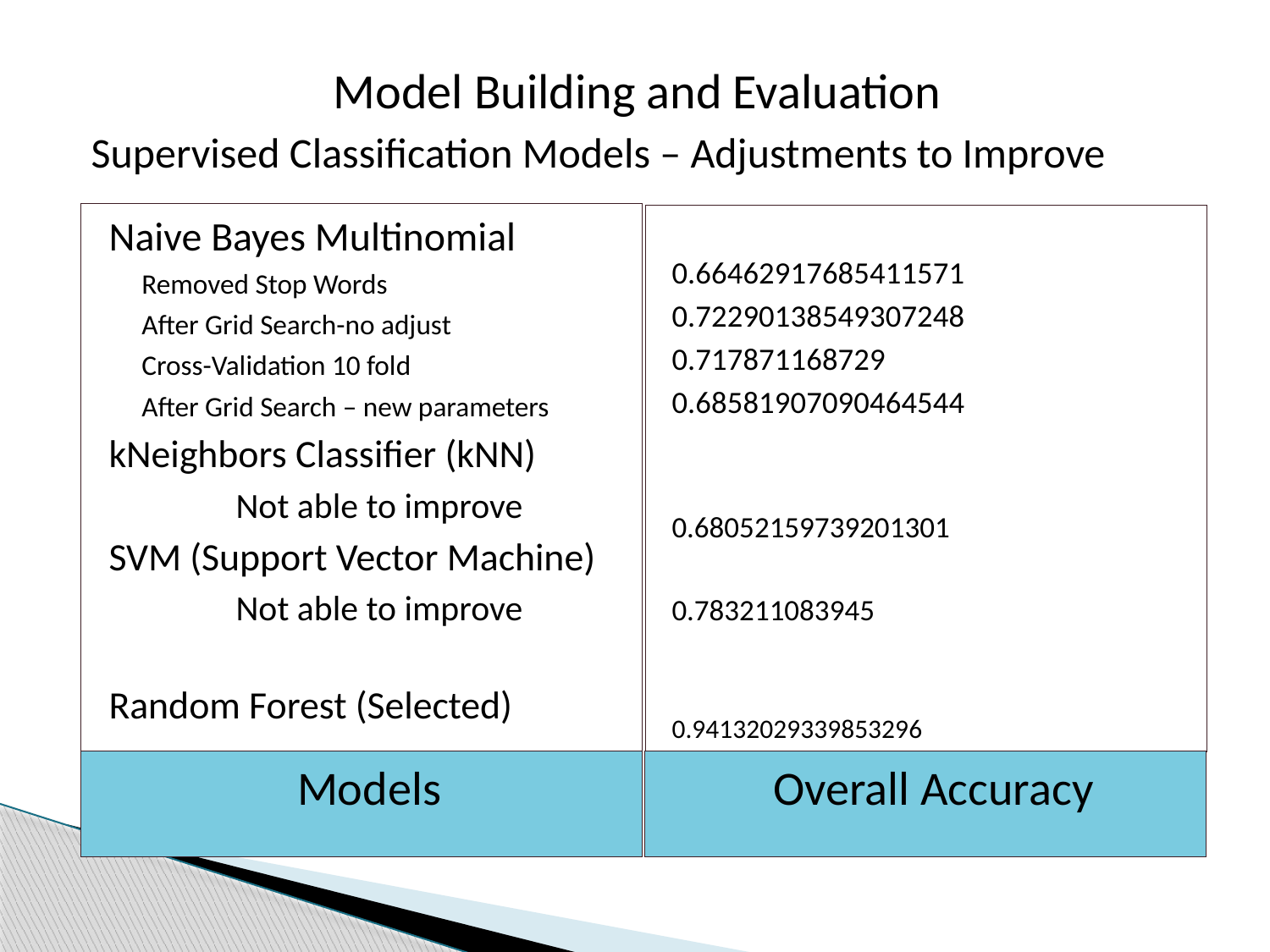

Model Building and Evaluation
Supervised Classification Models – Adjustments to Improve

Naive Bayes Multinomial
Removed Stop Words
After Grid Search-no adjust
Cross-Validation 10 fold
After Grid Search – new parameters
kNeighbors Classifier (kNN)
	Not able to improve
SVM (Support Vector Machine)
	Not able to improve

Random Forest (Selected)

0.66462917685411571
0.72290138549307248
0.717871168729
0.68581907090464544

0.68052159739201301

0.783211083945

0.94132029339853296

Models
Overall Accuracy